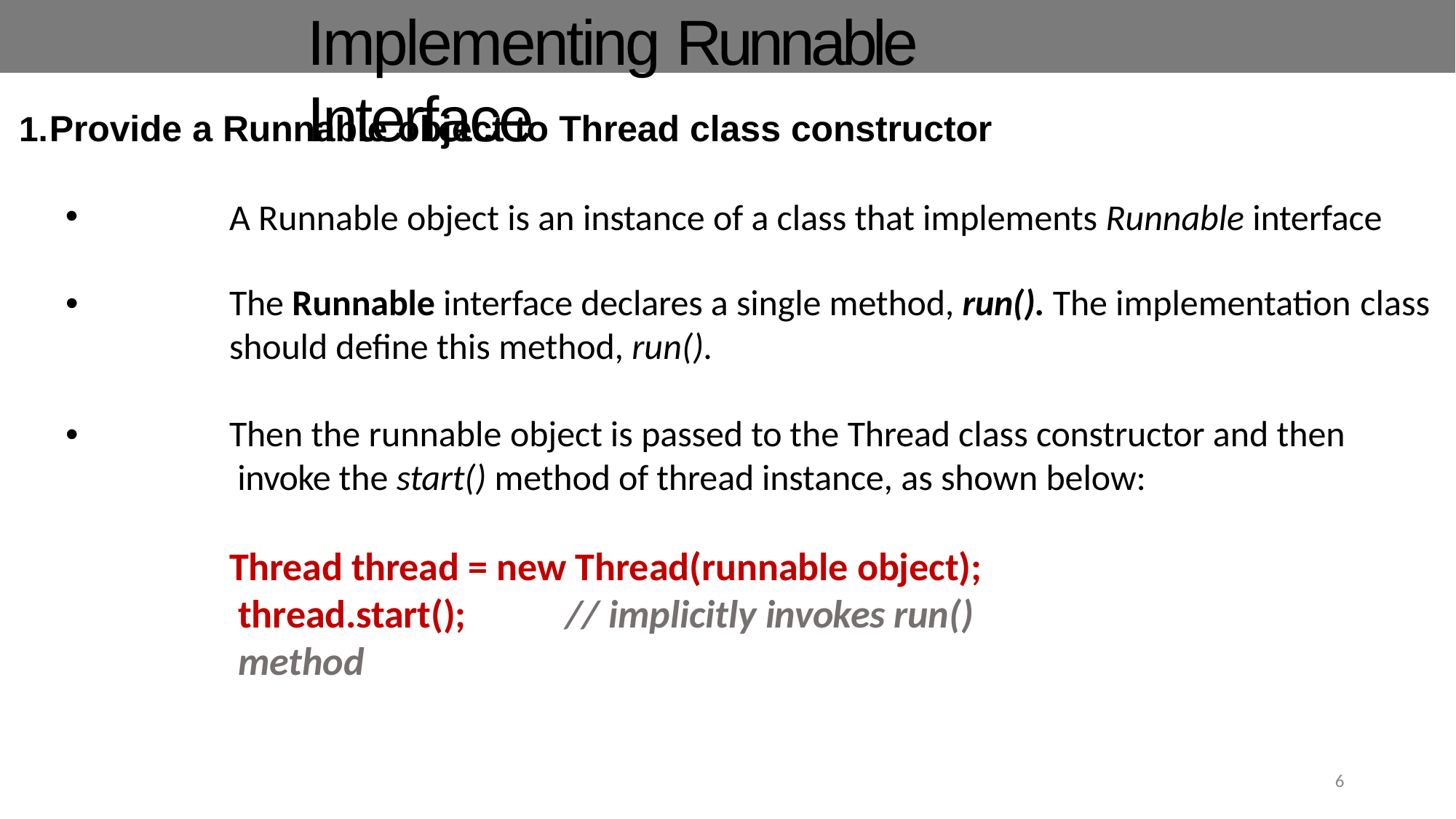

# Implementing Runnable Interface
Provide a Runnable object to Thread class constructor

A Runnable object is an instance of a class that implements Runnable interface
•
The Runnable interface declares a single method, run(). The implementation class
should define this method, run().
•
Then the runnable object is passed to the Thread class constructor and then  invoke the start() method of thread instance, as shown below:
Thread thread = new Thread(runnable object);  thread.start();	// implicitly invokes run() method
6